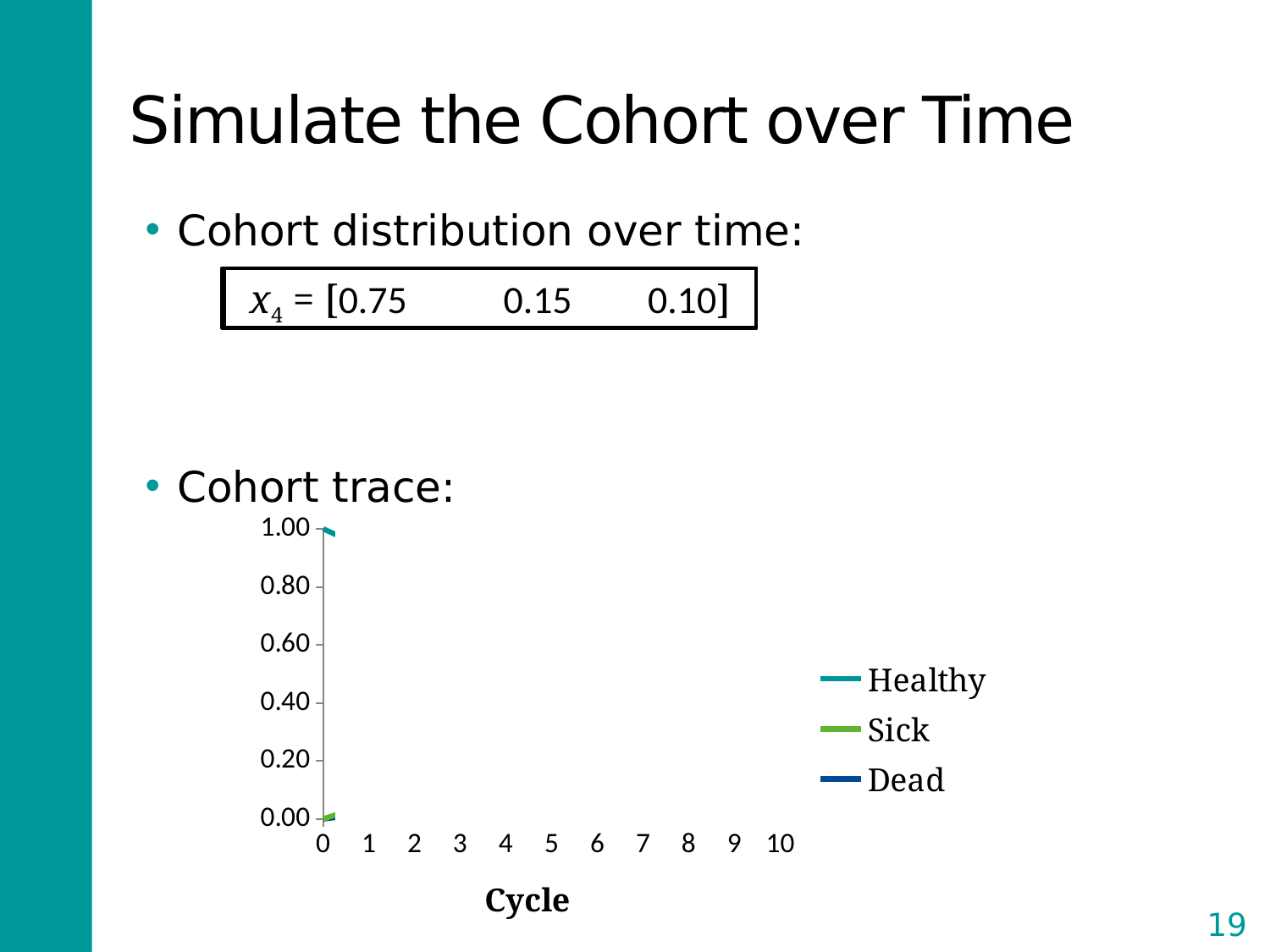

# Simulate the Cohort over Time
Cohort distribution over time:

Cohort trace:

x3  = [0.80	0.13	  0.07]
x0  = [1.0	0.0	  0.0]
x1  = [0.93	0.05	  0.02]
x2  = [0.87	0.09	  0.04]
x4  = [0.75	0.15	  0.10]

### Chart

| Category | Healthy | Sick | Dead |
|---|---|---|---|

19